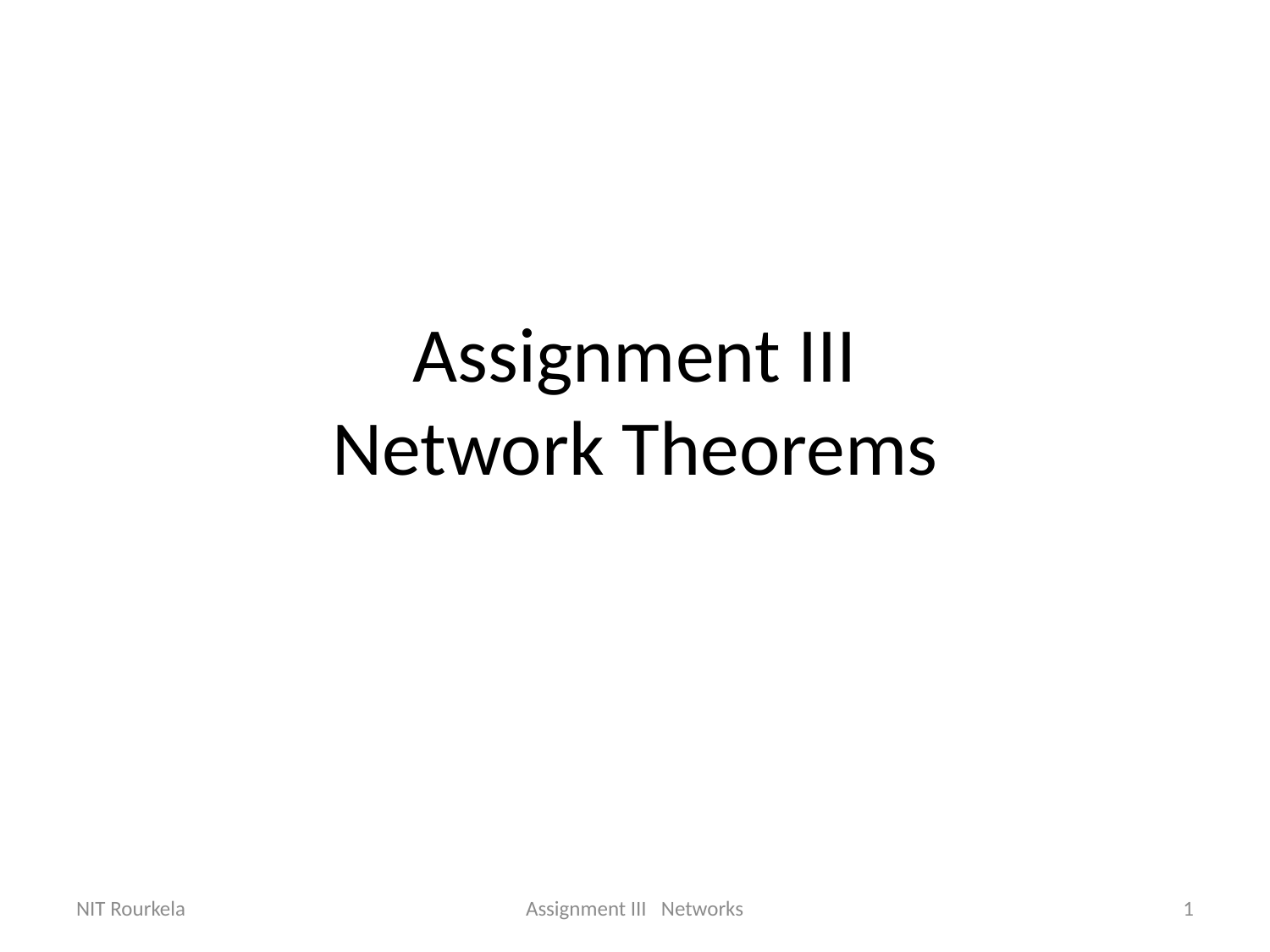

# Assignment III Network Theorems
NIT Rourkela
Assignment III   Networks
1